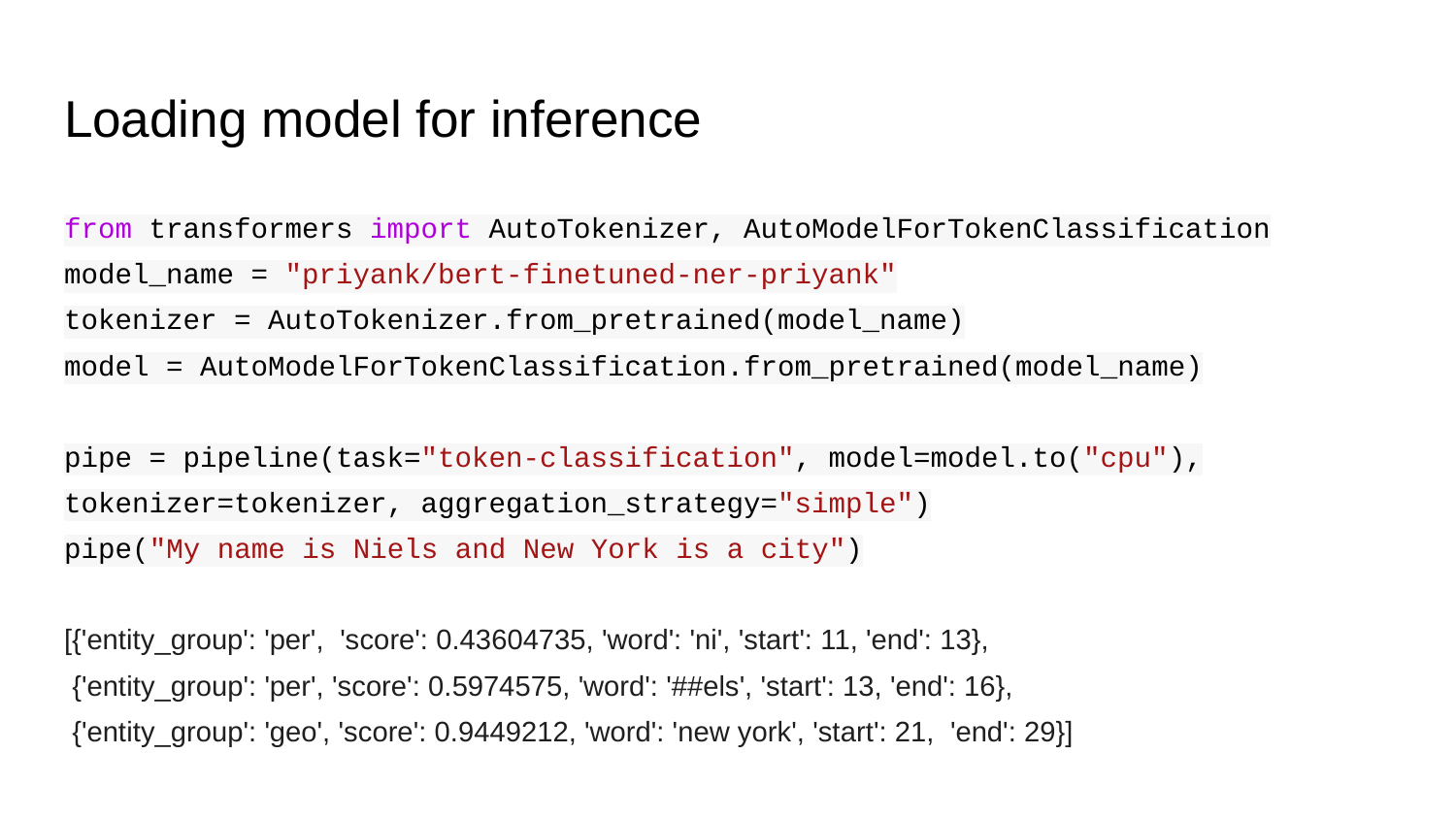

# Loading model for inference
from transformers import AutoTokenizer, AutoModelForTokenClassification
model_name = "priyank/bert-finetuned-ner-priyank"
tokenizer = AutoTokenizer.from_pretrained(model_name)
model = AutoModelForTokenClassification.from_pretrained(model_name)

pipe = pipeline(task="token-classification", model=model.to("cpu"), tokenizer=tokenizer, aggregation_strategy="simple")
pipe("My name is Niels and New York is a city")

[{'entity_group': 'per',  'score': 0.43604735, 'word': 'ni', 'start': 11, 'end': 13},
 {'entity_group': 'per', 'score': 0.5974575, 'word': '##els', 'start': 13, 'end': 16},
 {'entity_group': 'geo', 'score': 0.9449212, 'word': 'new york', 'start': 21,  'end': 29}]